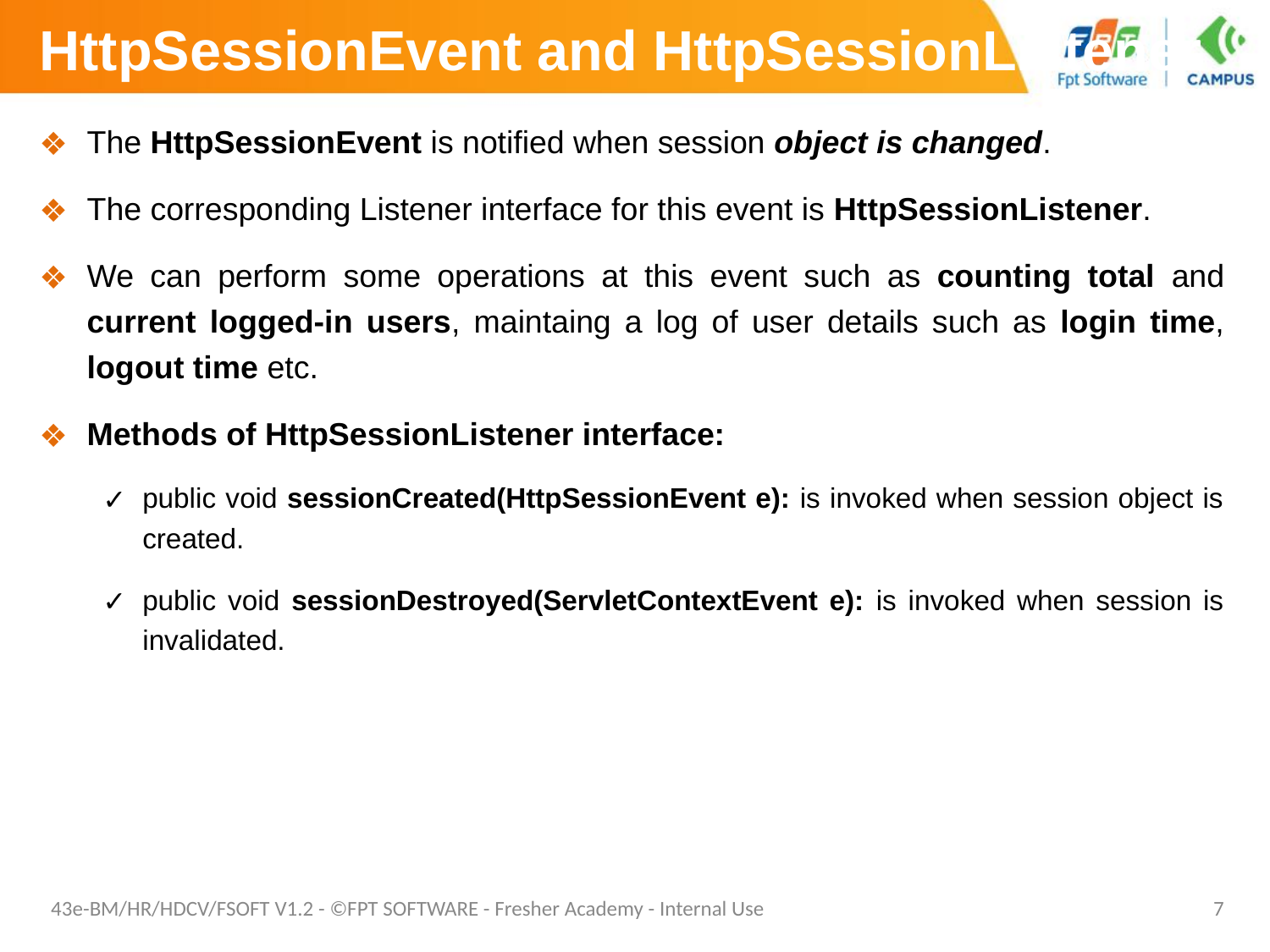

# HttpSessionEvent and HttpSessionListener
The HttpSessionEvent is notified when session object is changed.
The corresponding Listener interface for this event is HttpSessionListener.
We can perform some operations at this event such as counting total and current logged-in users, maintaing a log of user details such as login time, logout time etc.
Methods of HttpSessionListener interface:
public void sessionCreated(HttpSessionEvent e): is invoked when session object is created.
public void sessionDestroyed(ServletContextEvent e): is invoked when session is invalidated.

43e-BM/HR/HDCV/FSOFT V1.2 - ©FPT SOFTWARE - Fresher Academy - Internal Use
7